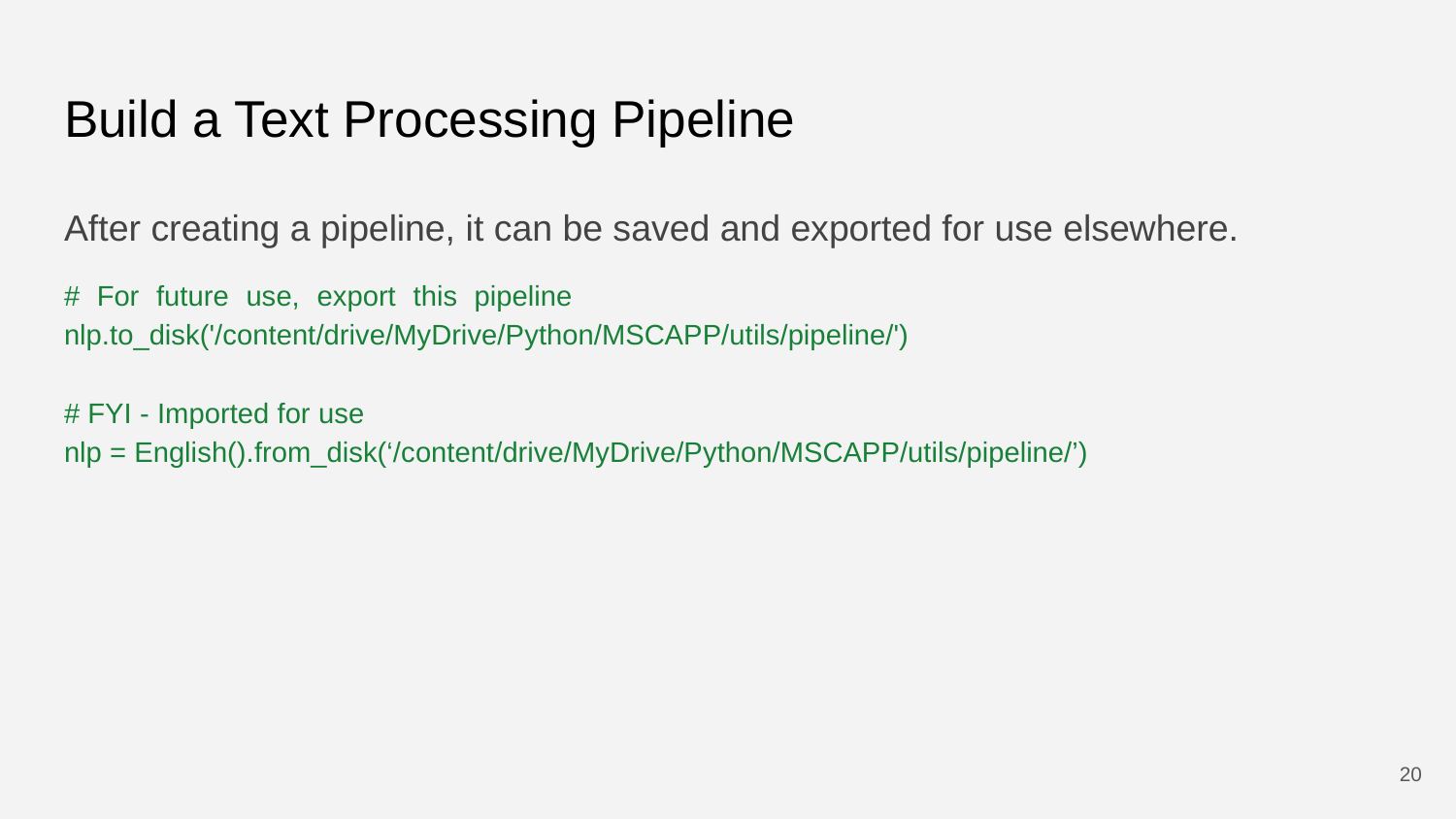

# Build a Text Processing Pipeline
After creating a pipeline, it can be saved and exported for use elsewhere.
# For future use, export this pipeline
nlp.to_disk('/content/drive/MyDrive/Python/MSCAPP/utils/pipeline/')

# FYI - Imported for use
nlp = English().from_disk(‘/content/drive/MyDrive/Python/MSCAPP/utils/pipeline/’)
20